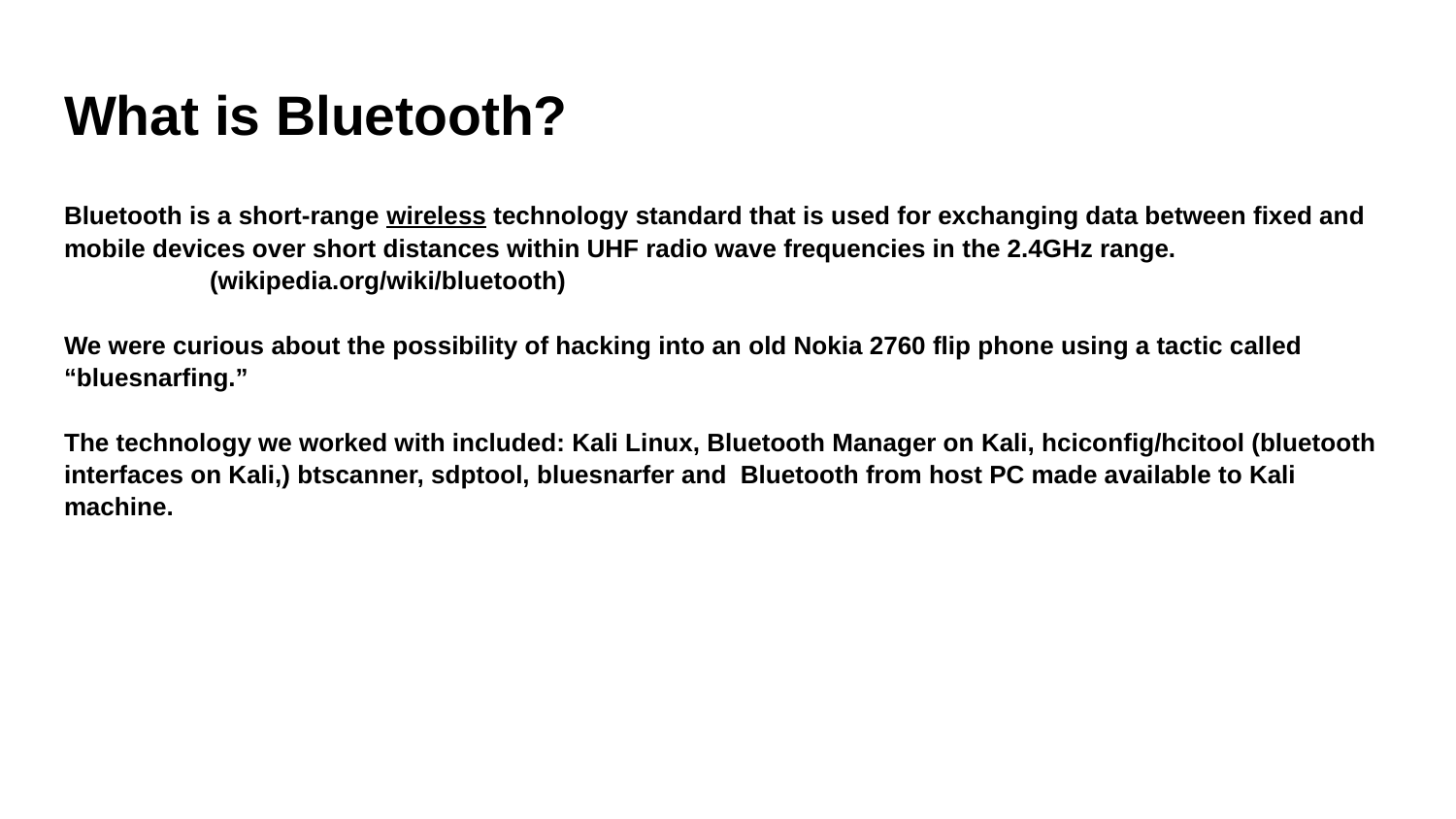

# What is Bluetooth?
Bluetooth is a short-range wireless technology standard that is used for exchanging data between fixed and mobile devices over short distances within UHF radio wave frequencies in the 2.4GHz range.
	(wikipedia.org/wiki/bluetooth)

We were curious about the possibility of hacking into an old Nokia 2760 flip phone using a tactic called “bluesnarfing.”

The technology we worked with included: Kali Linux, Bluetooth Manager on Kali, hciconfig/hcitool (bluetooth interfaces on Kali,) btscanner, sdptool, bluesnarfer and  Bluetooth from host PC made available to Kali machine.